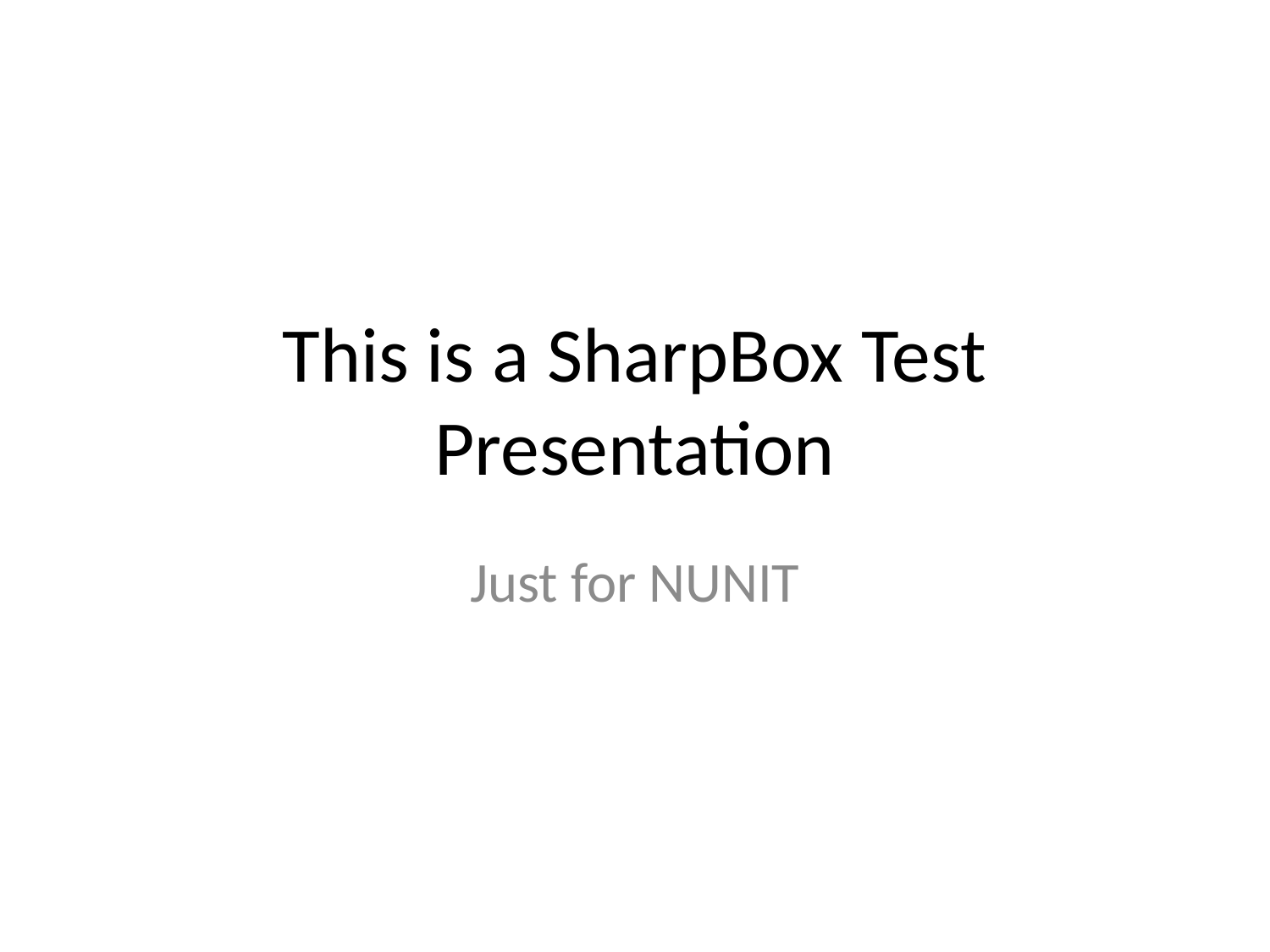

# This is a SharpBox Test Presentation
Just for NUNIT